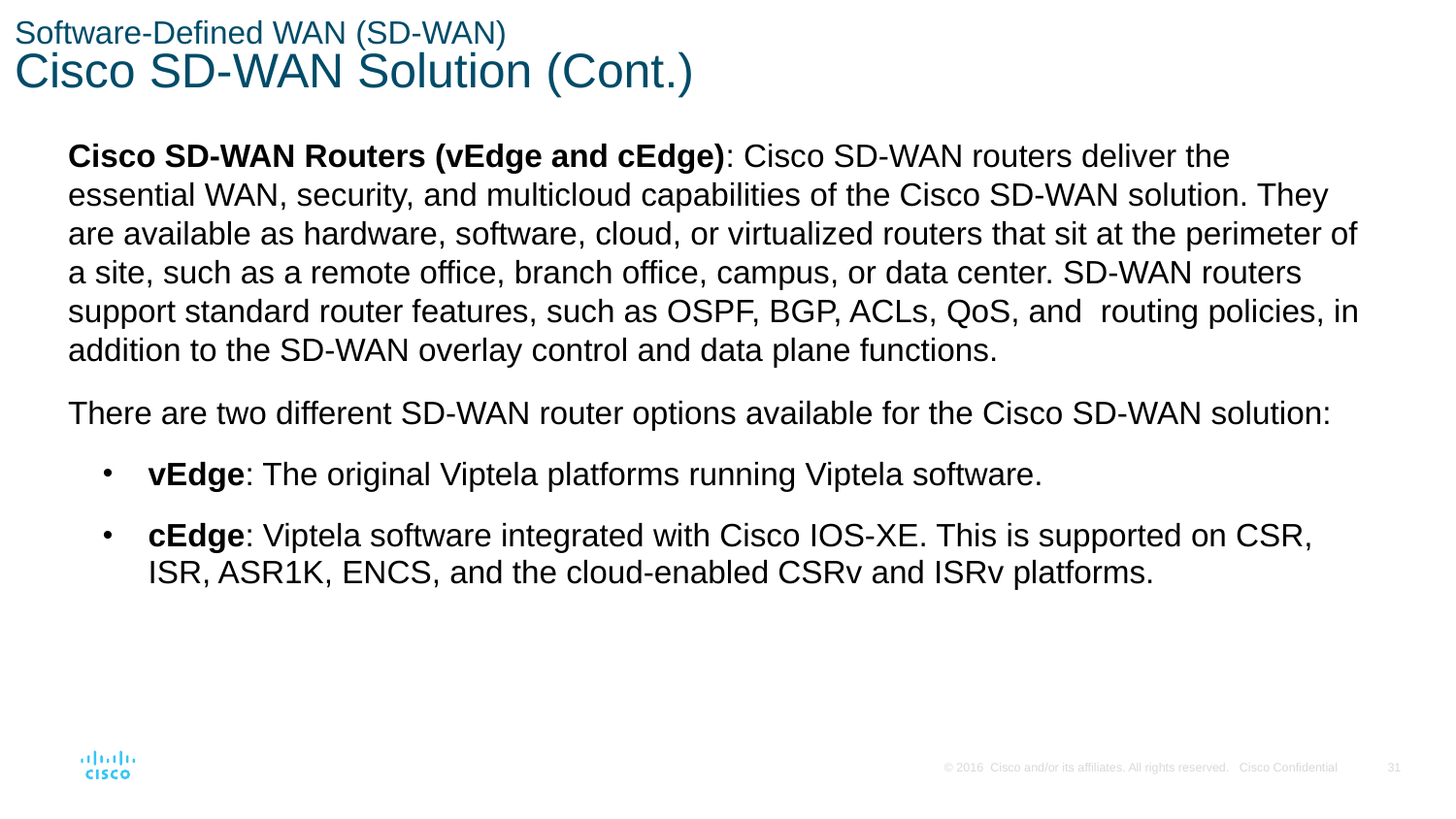

# Software-Defined WAN (SD-WAN) Cisco SD-WAN Solution (Cont.)
Cisco SD-WAN Routers (vEdge and cEdge): Cisco SD-WAN routers deliver the essential WAN, security, and multicloud capabilities of the Cisco SD-WAN solution. They are available as hardware, software, cloud, or virtualized routers that sit at the perimeter of a site, such as a remote office, branch office, campus, or data center. SD-WAN routers support standard router features, such as OSPF, BGP, ACLs, QoS, and  routing policies, in addition to the SD-WAN overlay control and data plane functions.
There are two different SD-WAN router options available for the Cisco SD-WAN solution:
vEdge: The original Viptela platforms running Viptela software.
cEdge: Viptela software integrated with Cisco IOS-XE. This is supported on CSR, ISR, ASR1K, ENCS, and the cloud-enabled CSRv and ISRv platforms.